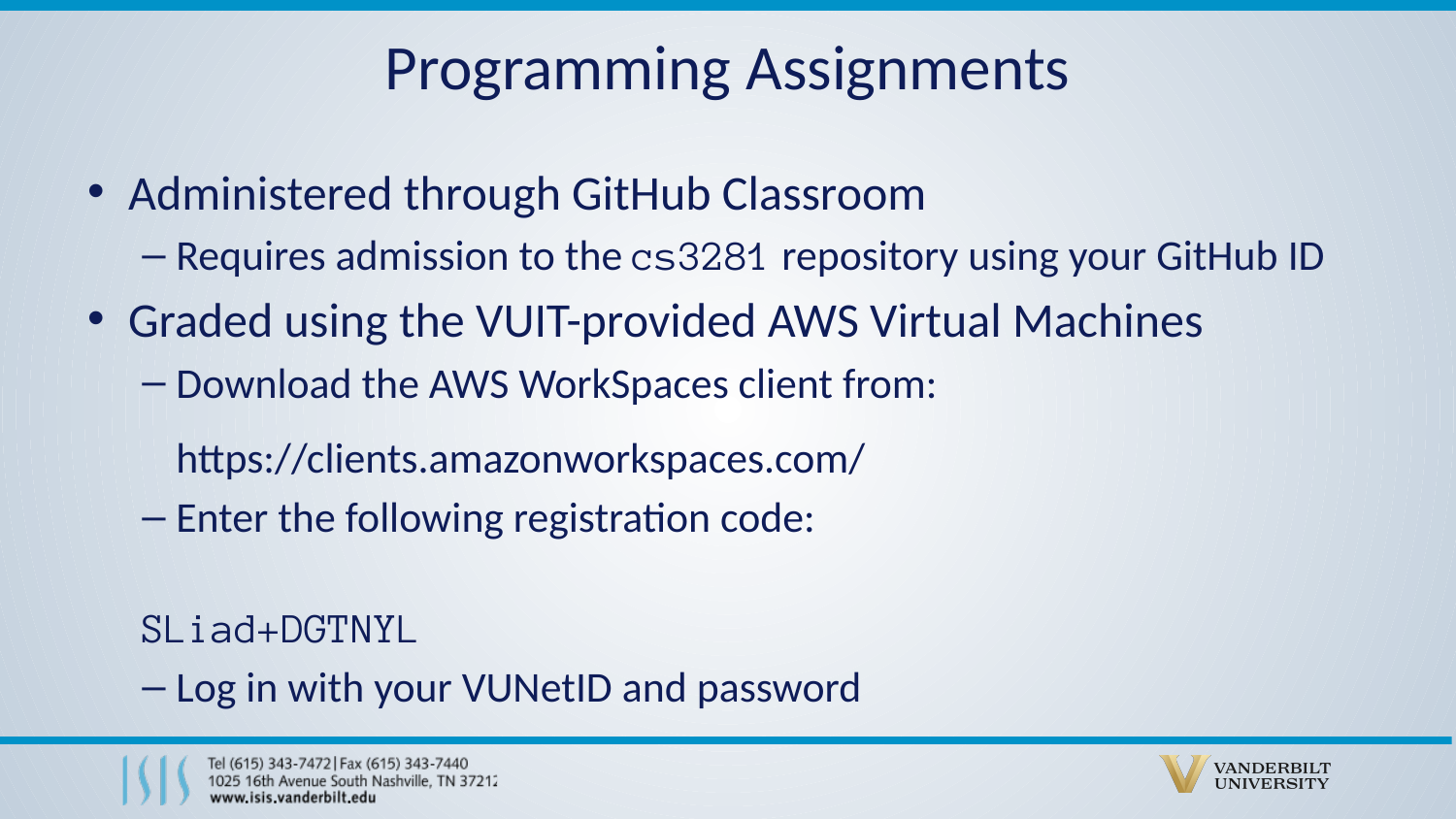

# Programming Assignments
Administered through GitHub Classroom
Requires admission to the cs3281 repository using your GitHub ID
Graded using the VUIT-provided AWS Virtual Machines
Download the AWS WorkSpaces client from:
				https://clients.amazonworkspaces.com/
Enter the following registration code:
								SLiad+DGTNYL
Log in with your VUNetID and password